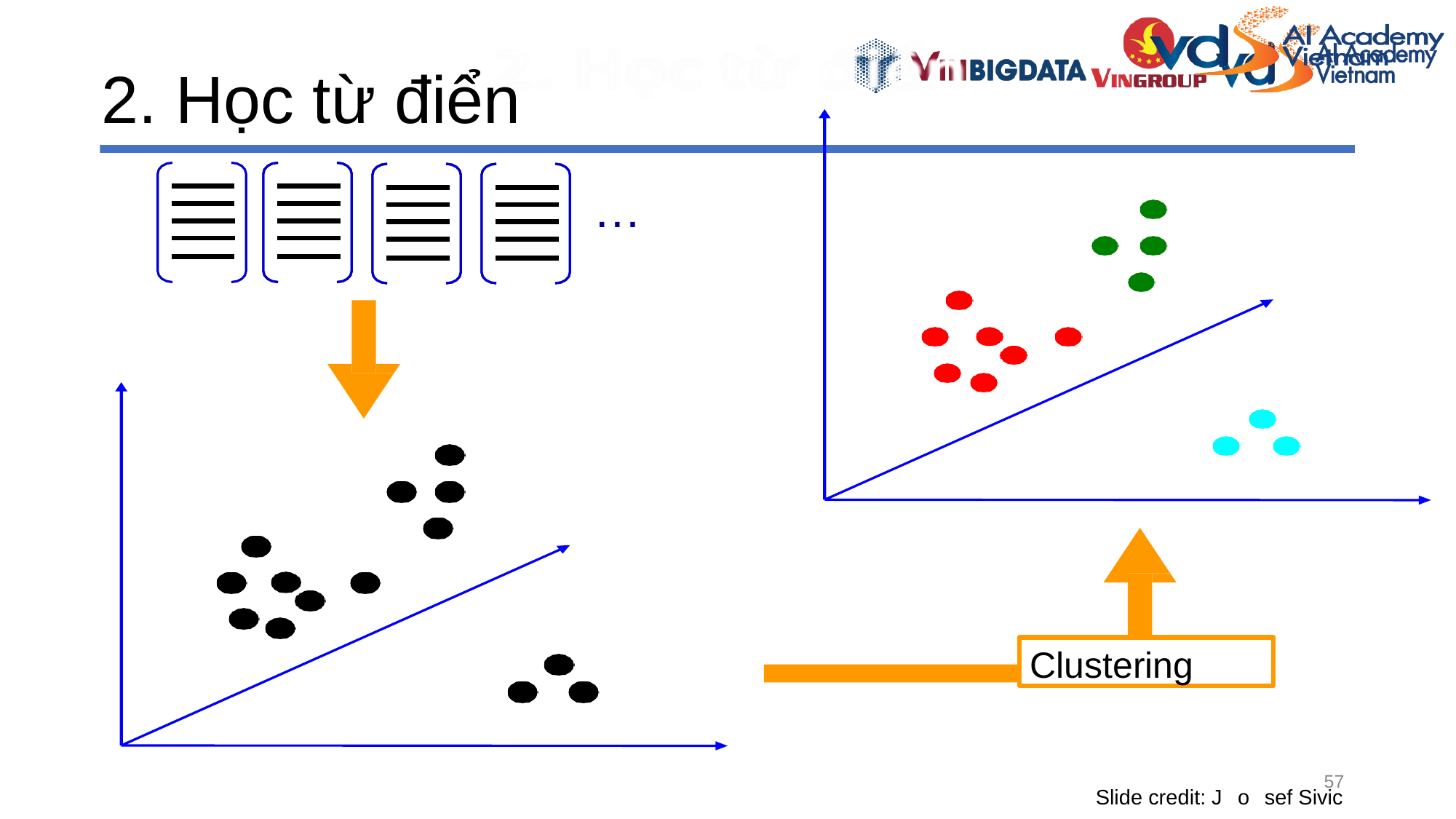

# 2. Học từ điển

…

Clustering
57
Slide credit: J2o4sef Sivic